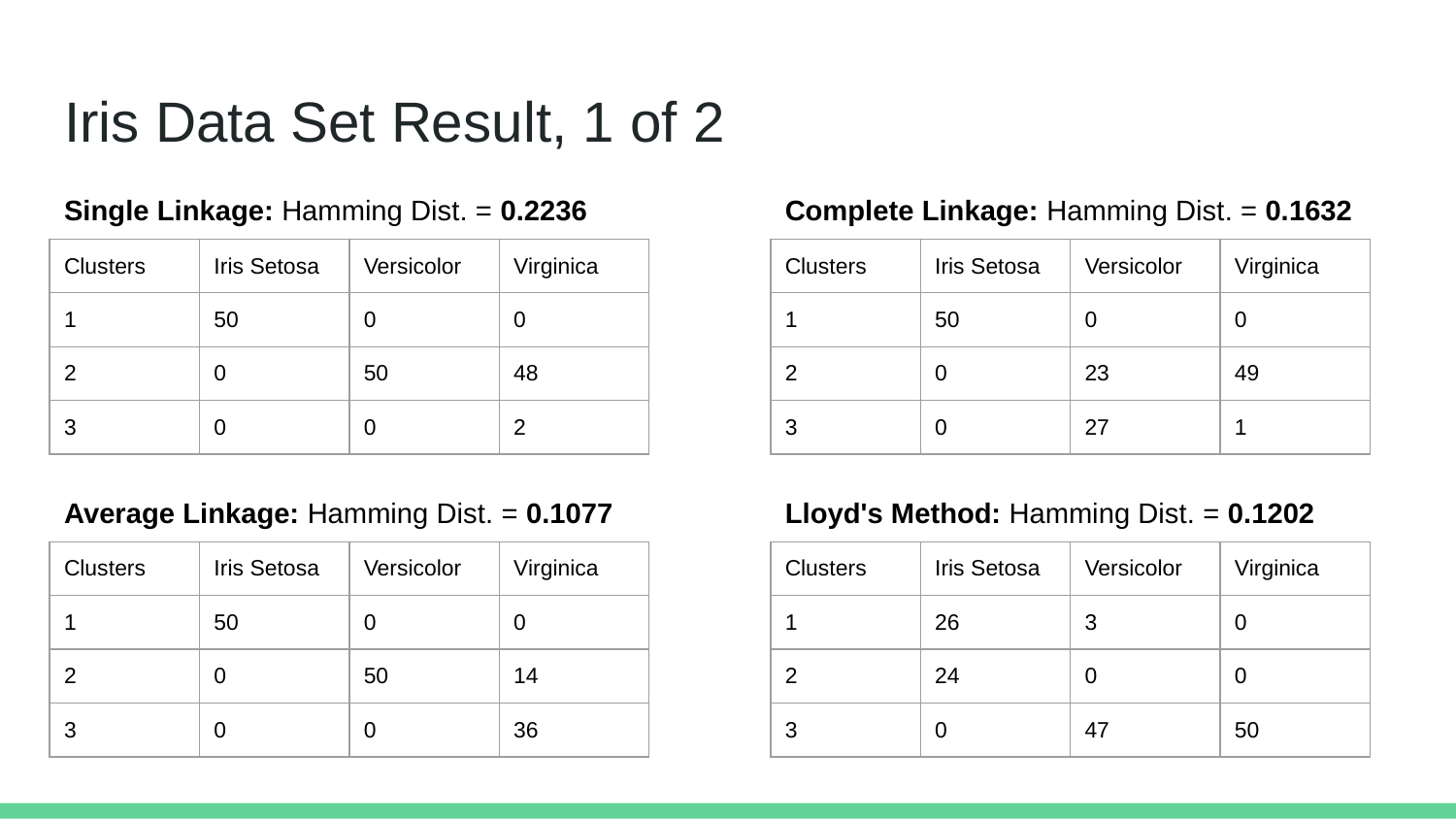

# Iris Data Set Result, 1 of 2
Complete Linkage: Hamming Dist. = 0.1632

Single Linkage: Hamming Dist. = 0.2236
| Clusters | Iris Setosa | Versicolor | Virginica |
| --- | --- | --- | --- |
| 1 | 50 | 0 | 0 |
| 2 | 0 | 50 | 48 |
| 3 | 0 | 0 | 2 |
| Clusters | Iris Setosa | Versicolor | Virginica |
| --- | --- | --- | --- |
| 1 | 50 | 0 | 0 |
| 2 | 0 | 23 | 49 |
| 3 | 0 | 27 | 1 |
Average Linkage: Hamming Dist. = 0.1077

Lloyd's Method: Hamming Dist. = 0.1202

| Clusters | Iris Setosa | Versicolor | Virginica |
| --- | --- | --- | --- |
| 1 | 50 | 0 | 0 |
| 2 | 0 | 50 | 14 |
| 3 | 0 | 0 | 36 |
| Clusters | Iris Setosa | Versicolor | Virginica |
| --- | --- | --- | --- |
| 1 | 26 | 3 | 0 |
| 2 | 24 | 0 | 0 |
| 3 | 0 | 47 | 50 |